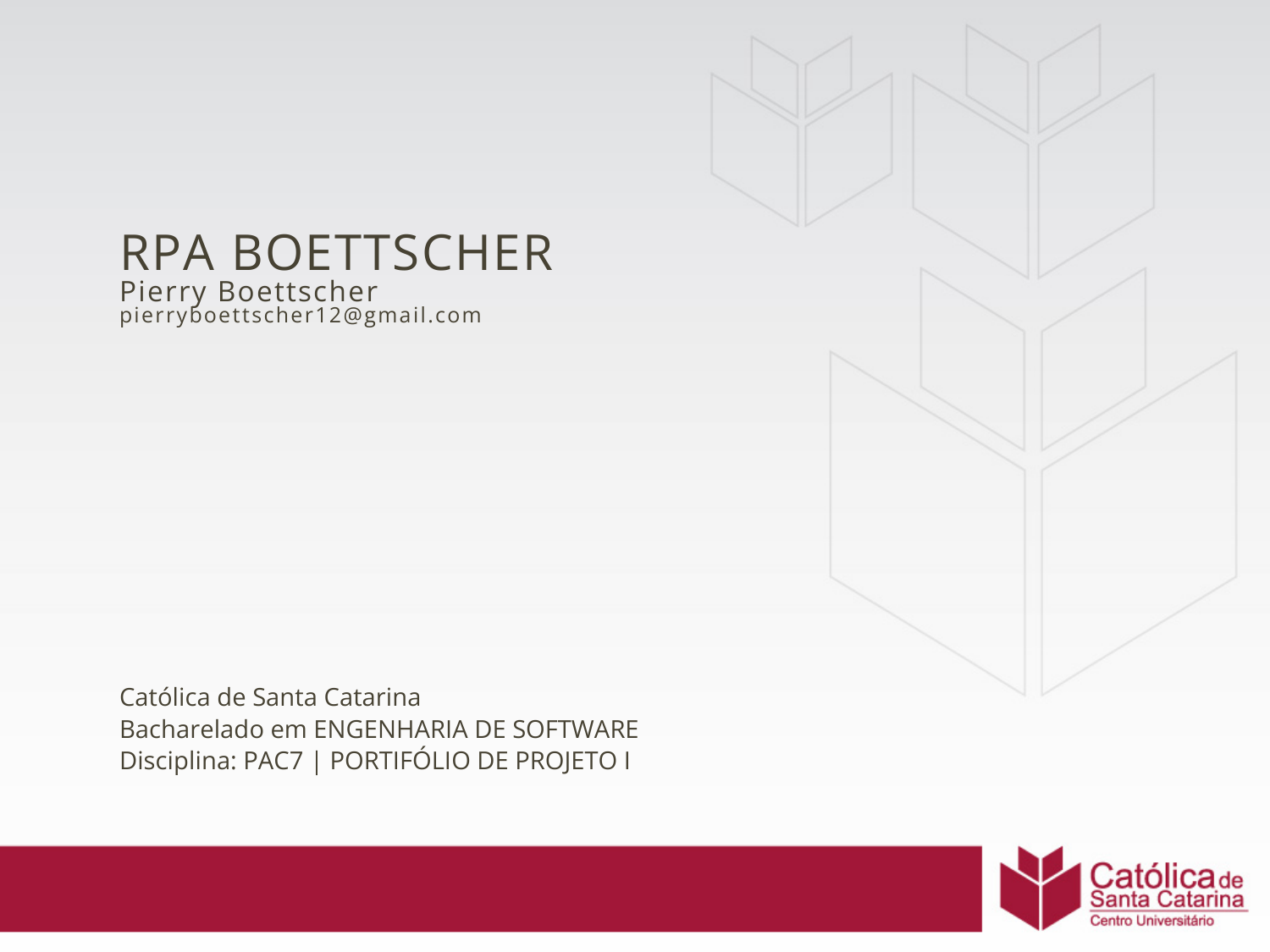

# RPA BOETTSCHER Pierry Boettscher pierryboettscher12@gmail.com
Católica de Santa Catarina
Bacharelado em ENGENHARIA DE SOFTWARE
Disciplina: PAC7 | PORTIFÓLIO DE PROJETO I